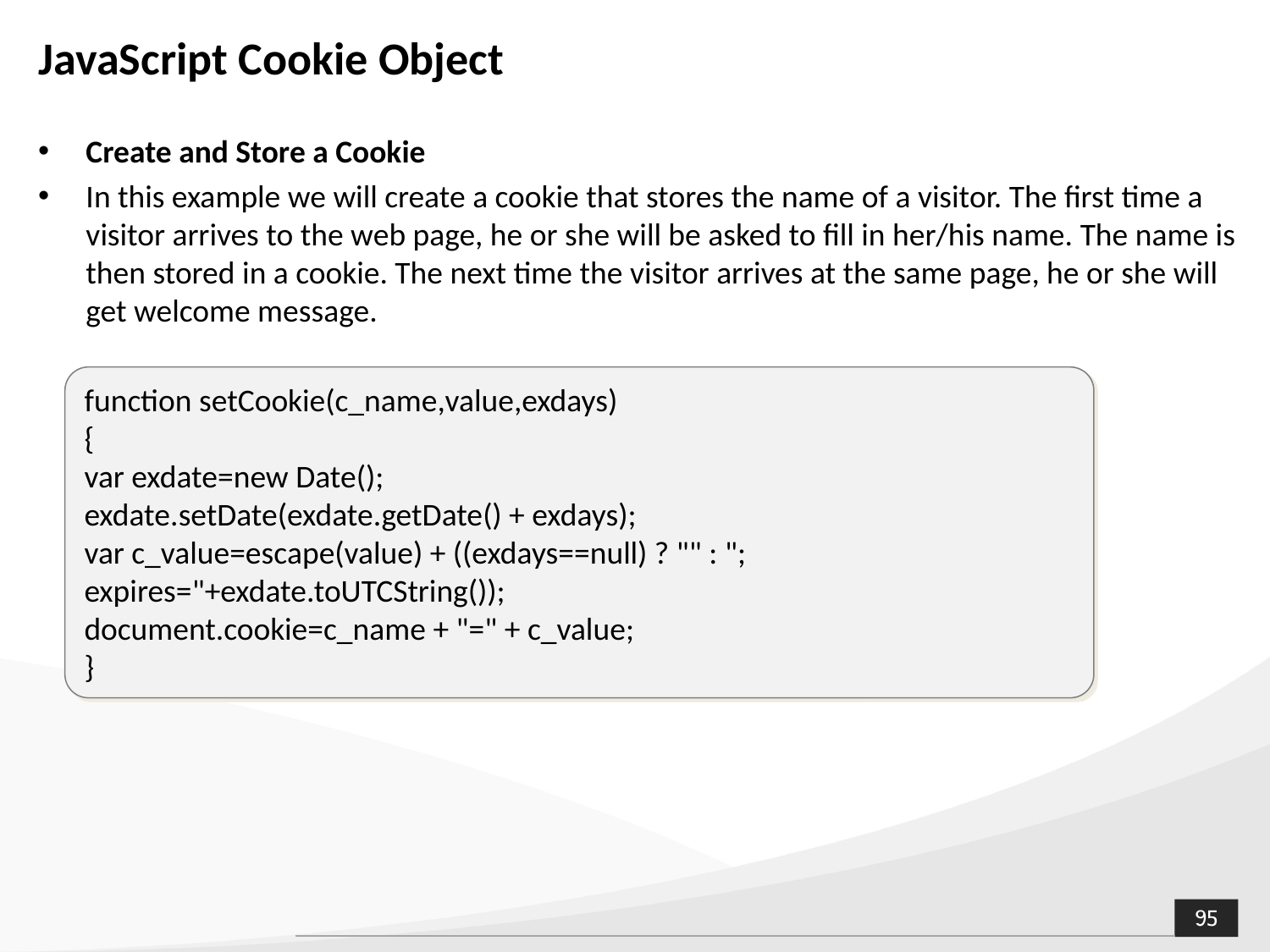

# JavaScript Cookie Object
Create and Store a Cookie
In this example we will create a cookie that stores the name of a visitor. The first time a visitor arrives to the web page, he or she will be asked to fill in her/his name. The name is then stored in a cookie. The next time the visitor arrives at the same page, he or she will get welcome message.

function setCookie(c_name,value,exdays)
{
var exdate=new Date();
exdate.setDate(exdate.getDate() + exdays);
var c_value=escape(value) + ((exdays==null) ? "" : "; expires="+exdate.toUTCString());
document.cookie=c_name + "=" + c_value;
}